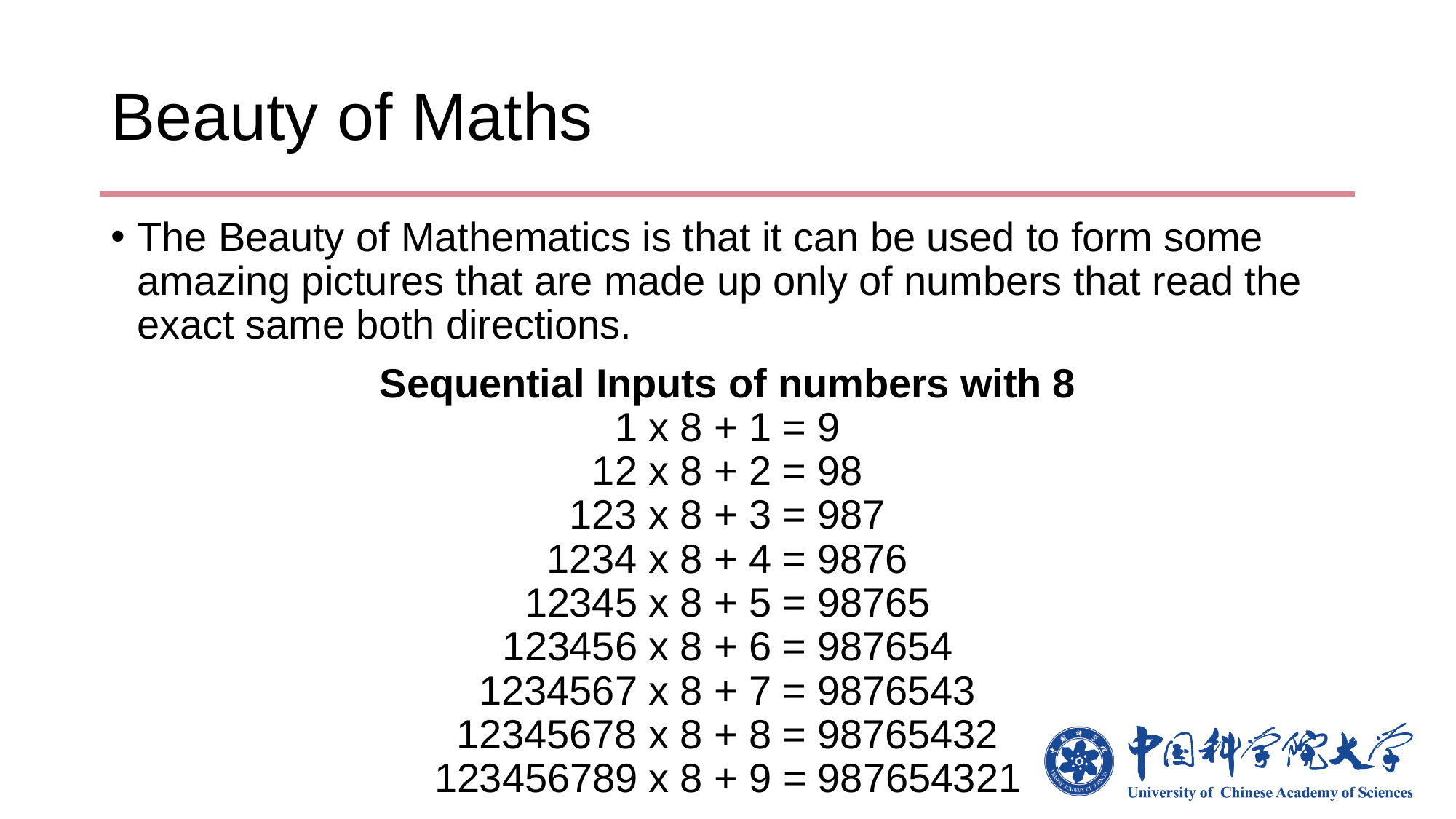

# Beauty of Maths
The Beauty of Mathematics is that it can be used to form some amazing pictures that are made up only of numbers that read the exact same both directions.
Sequential Inputs of numbers with 8
1 x 8 + 1 = 9
12 x 8 + 2 = 98
123 x 8 + 3 = 987
1234 x 8 + 4 = 9876
12345 x 8 + 5 = 98765
123456 x 8 + 6 = 987654
1234567 x 8 + 7 = 9876543
12345678 x 8 + 8 = 98765432
123456789 x 8 + 9 = 987654321